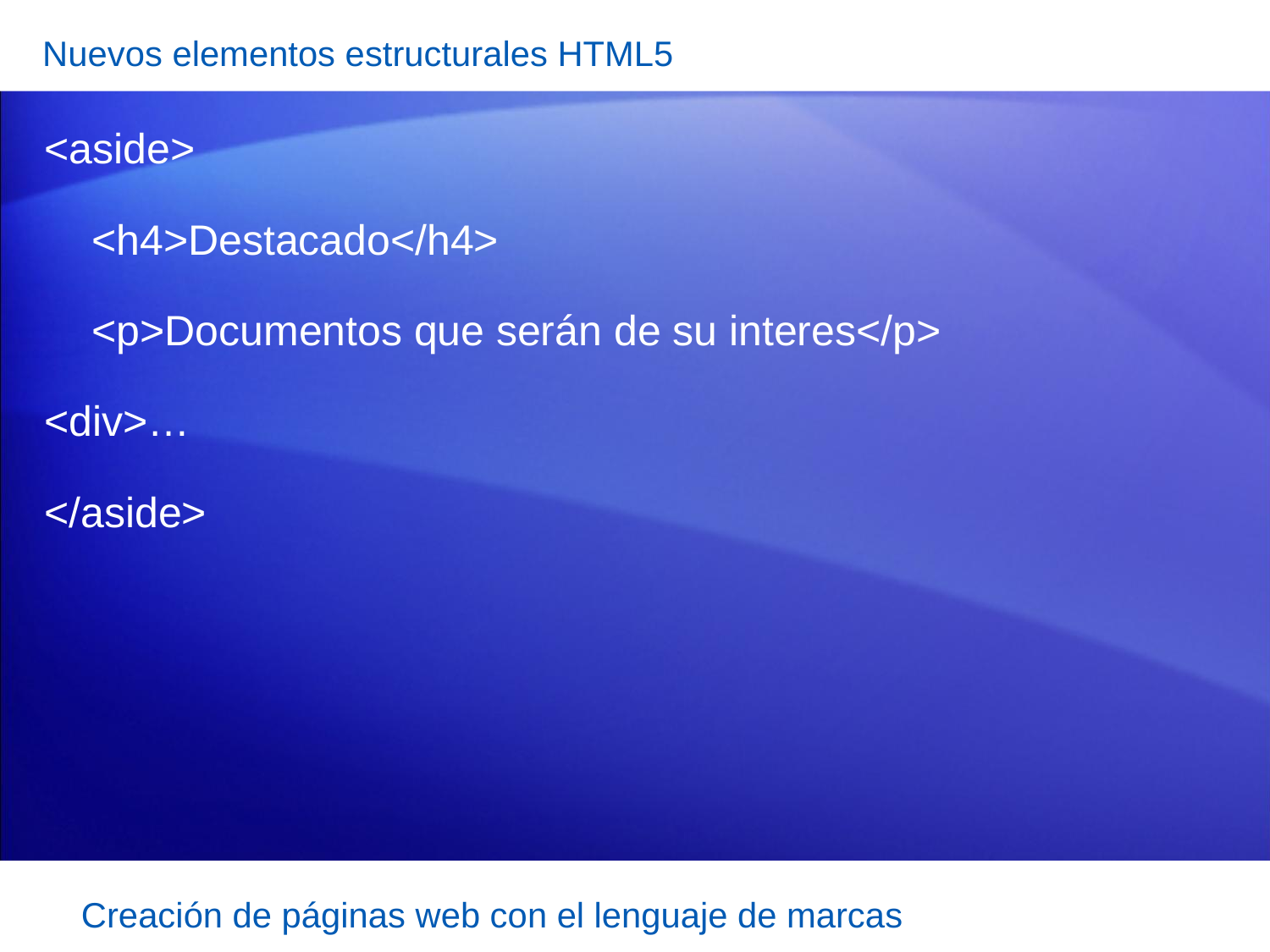

Nuevos elementos estructurales HTML5
<aside>
    <h4>Destacado</h4>
    <p>Documentos que serán de su interes</p>
<div>…
</aside>
Creación de páginas web con el lenguaje de marcas